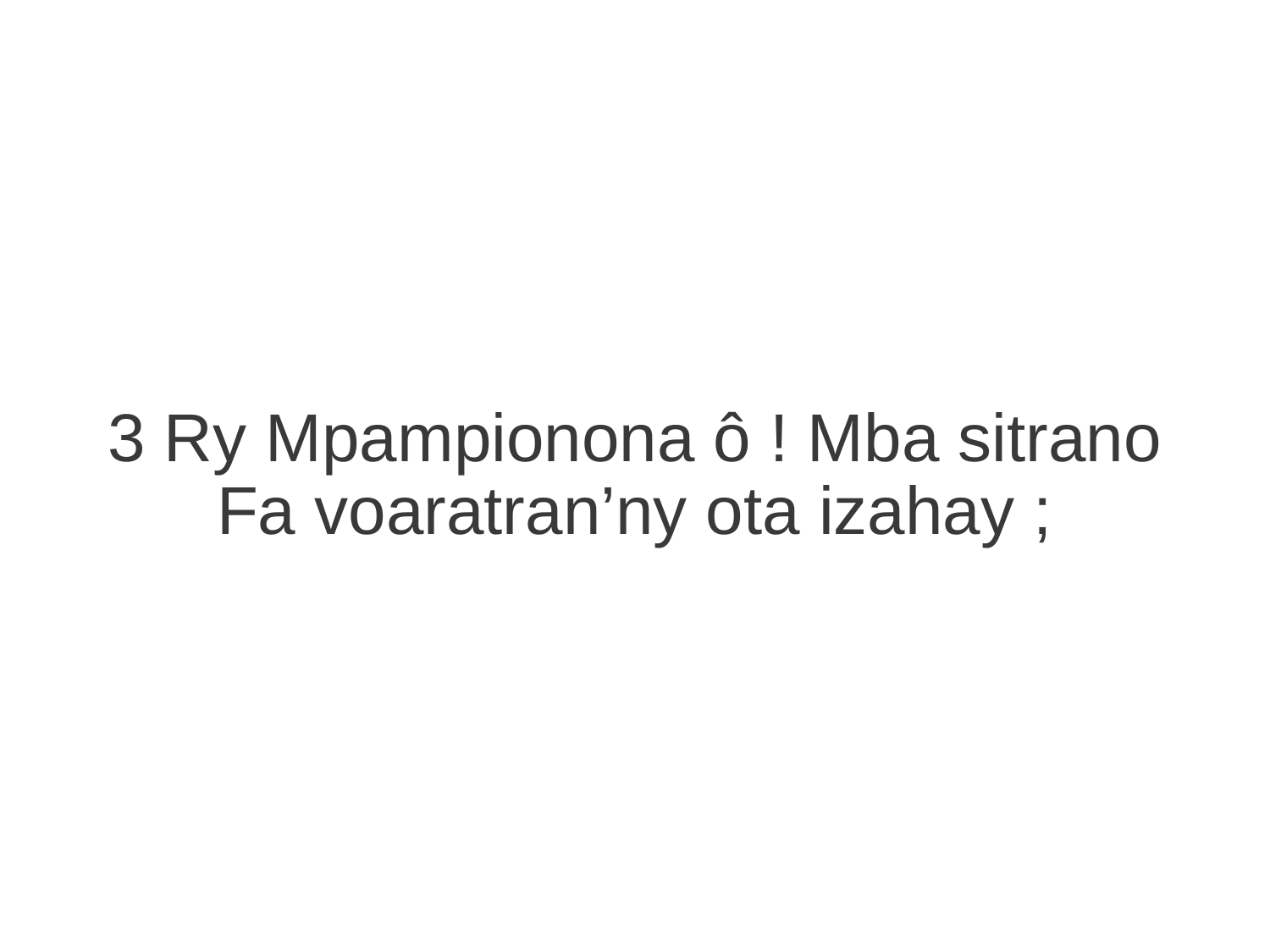

3 Ry Mpampionona ô ! Mba sitrano
Fa voaratran’ny ota izahay ;